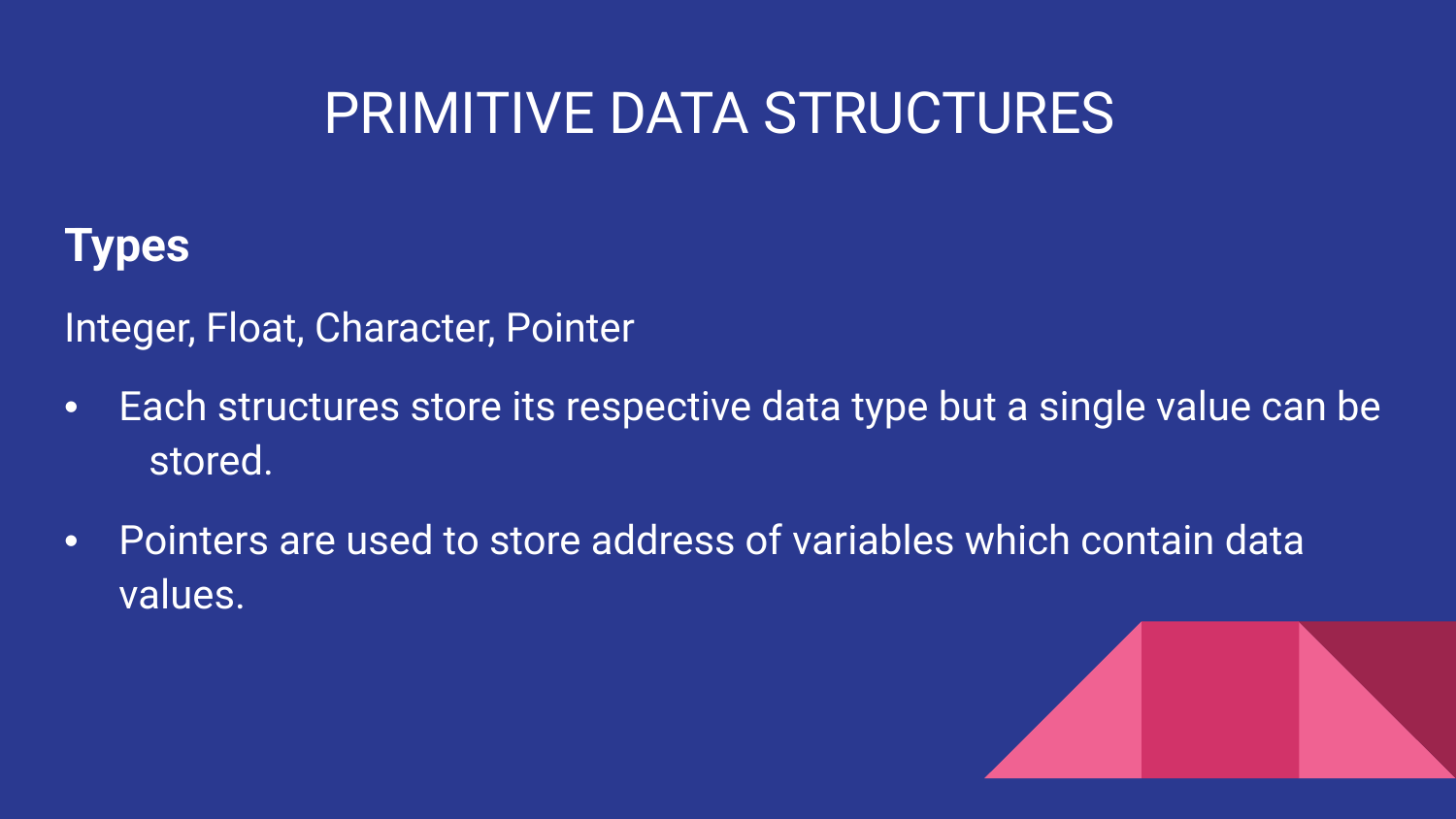

# PRIMITIVE DATA STRUCTURES
Types
Integer, Float, Character, Pointer
Each structures store its respective data type but a single value can be    stored.
Pointers are used to store address of variables which contain data values.